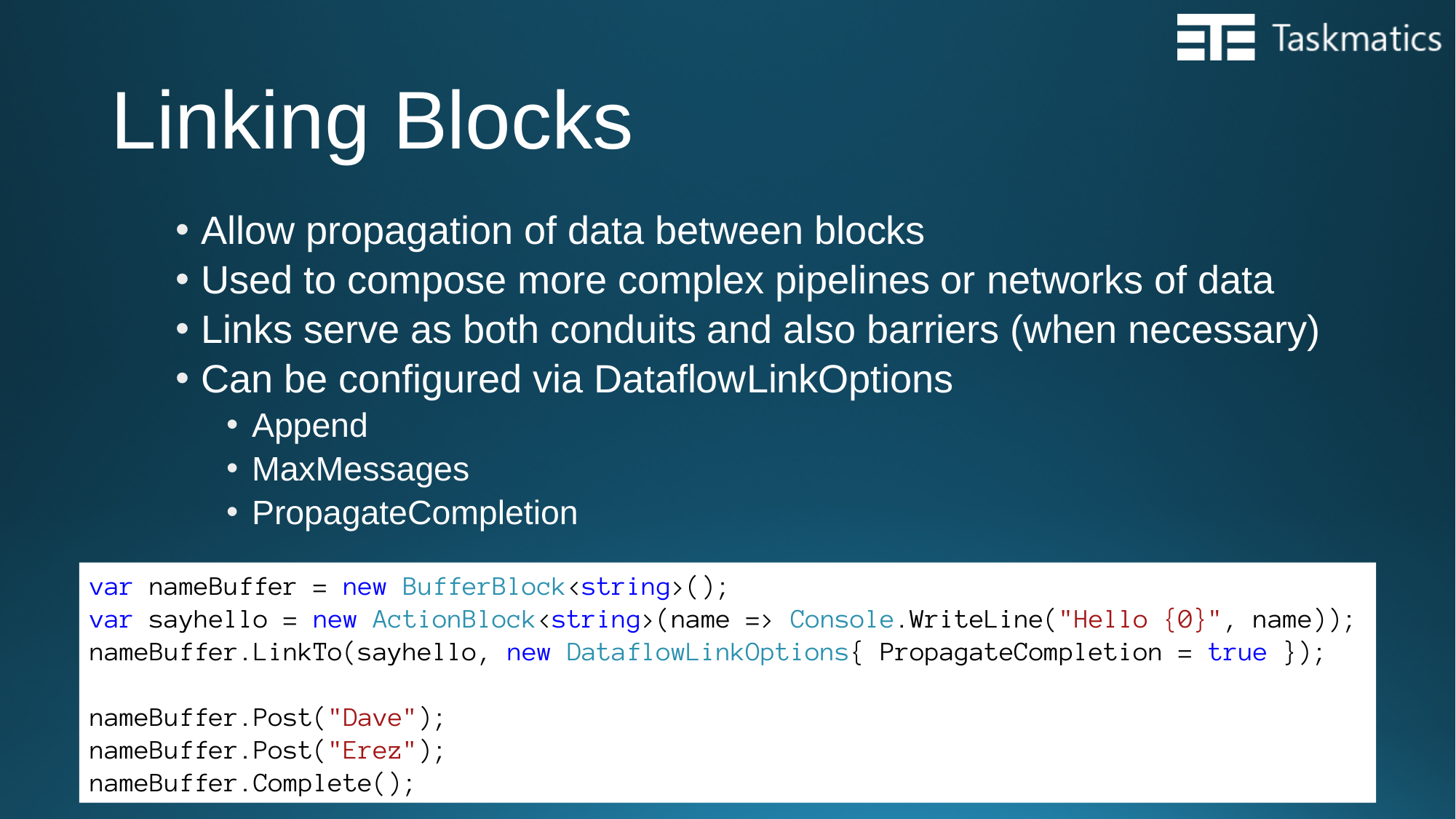

# Linking Blocks
Allow propagation of data between blocks
Used to compose more complex pipelines or networks of data
Links serve as both conduits and also barriers (when necessary)
Can be configured via DataflowLinkOptions
Append
MaxMessages
PropagateCompletion

var nameBuffer = new BufferBlock<string>();
var sayhello = new ActionBlock<string>(name => Console.WriteLine("Hello {0}", name));nameBuffer.LinkTo(sayhello, new DataflowLinkOptions{ PropagateCompletion = true });

nameBuffer.Post("Dave");
nameBuffer.Post("Erez");
nameBuffer.Complete();